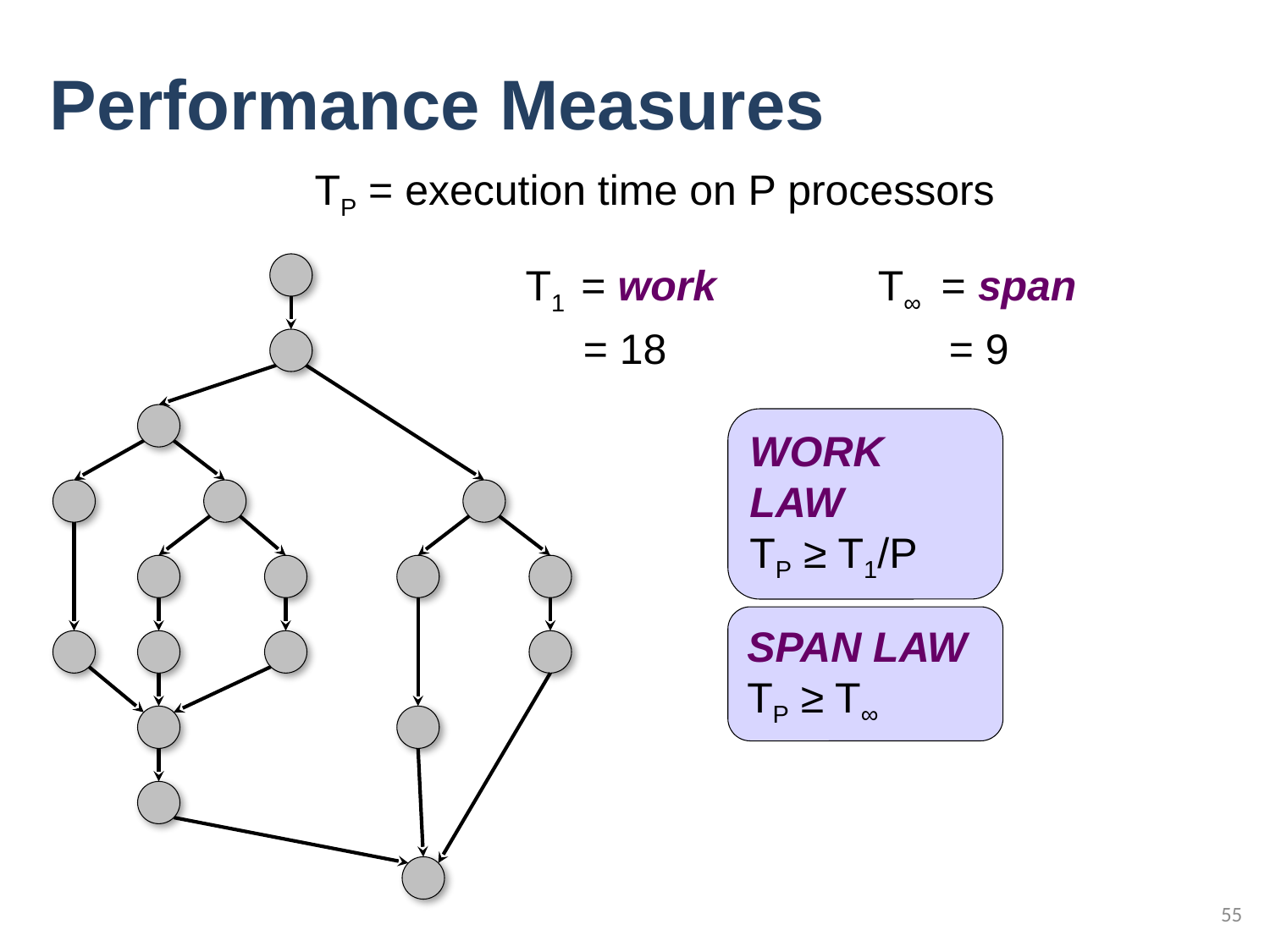

# Performance Measures
TP = execution time on P processors
T1	= work
T∞	= span

	= 18
	= 9

Work Law
TP ≥ T1/P

Span Law
TP ≥ T∞

55